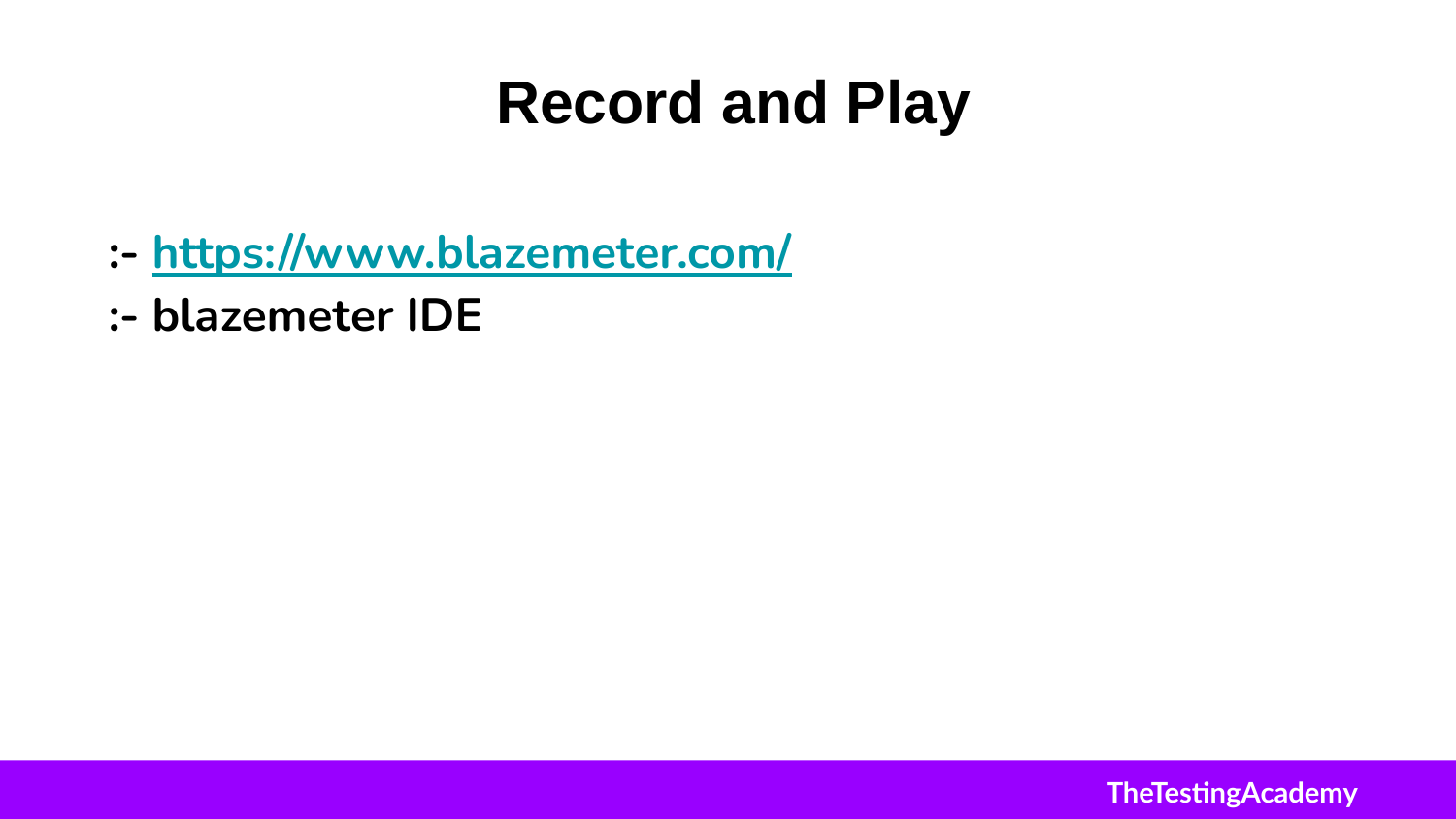

# Record and Play
:- https://www.blazemeter.com/
:- blazemeter IDE